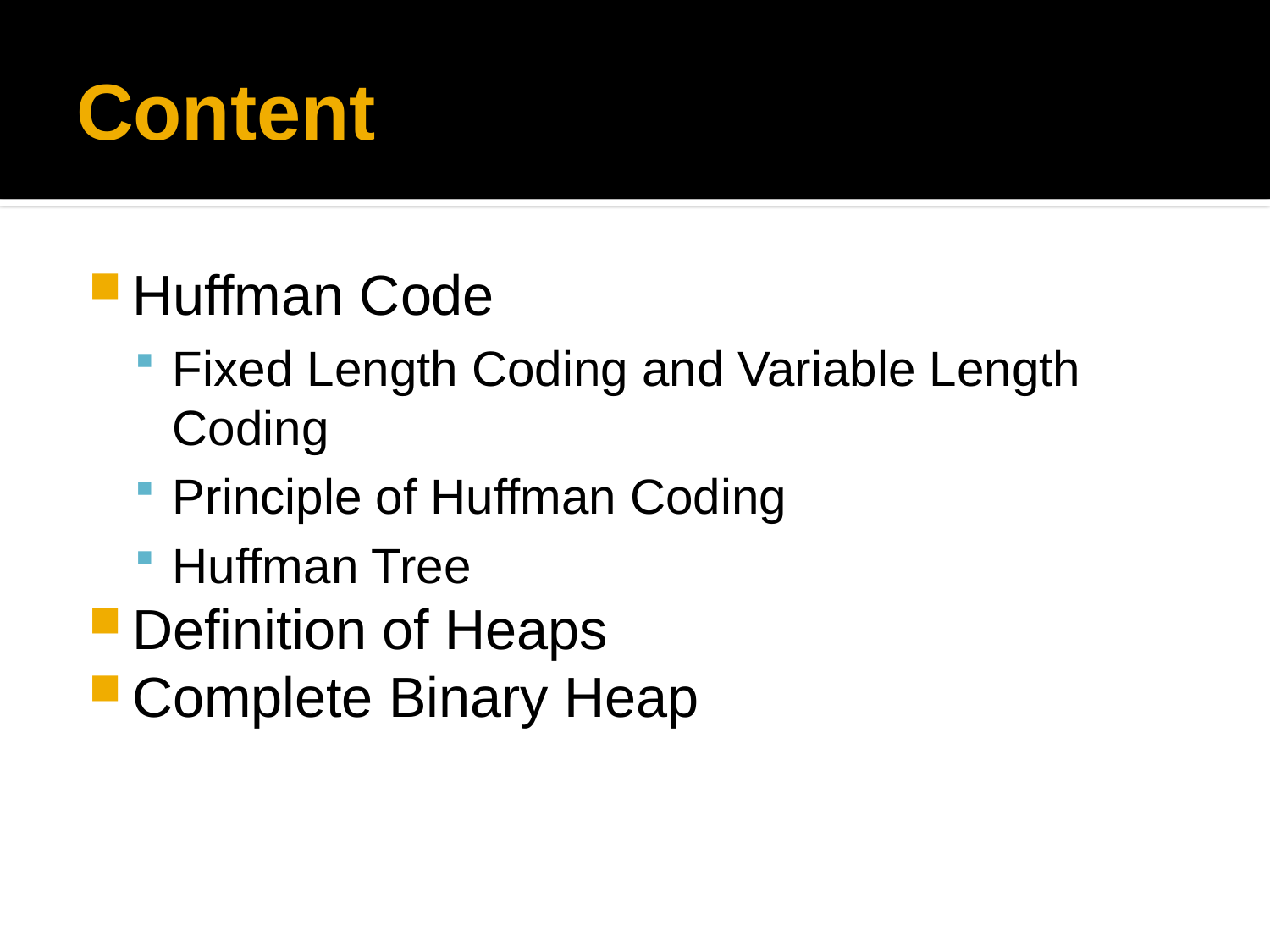

# Content
Huffman Code
Fixed Length Coding and Variable Length Coding
Principle of Huffman Coding
Huffman Tree
Definition of Heaps
Complete Binary Heap